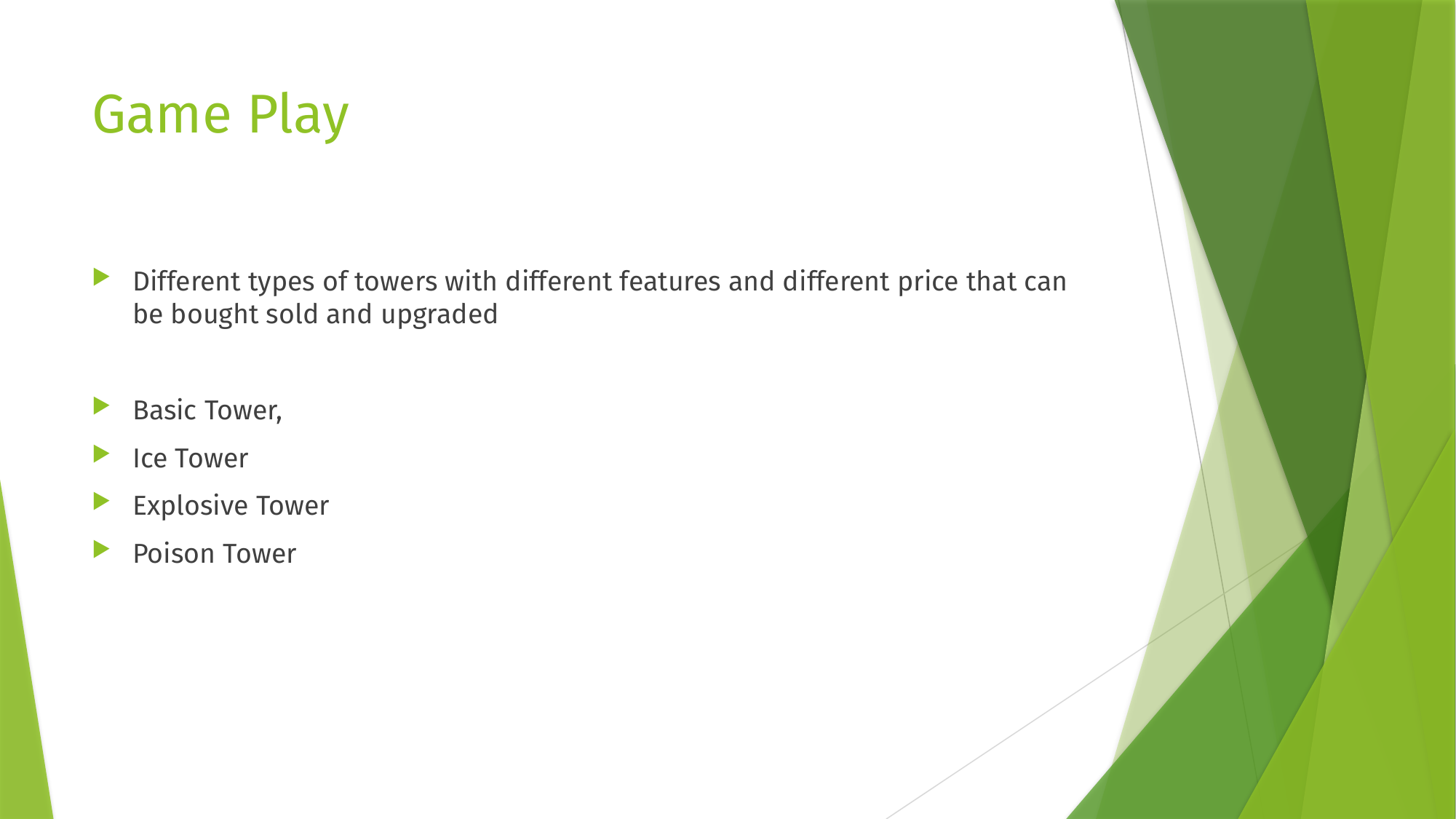

# Game Play
Different types of towers with different features and different price that can be bought sold and upgraded

Basic Tower,
Ice Tower
Explosive Tower
Poison Tower